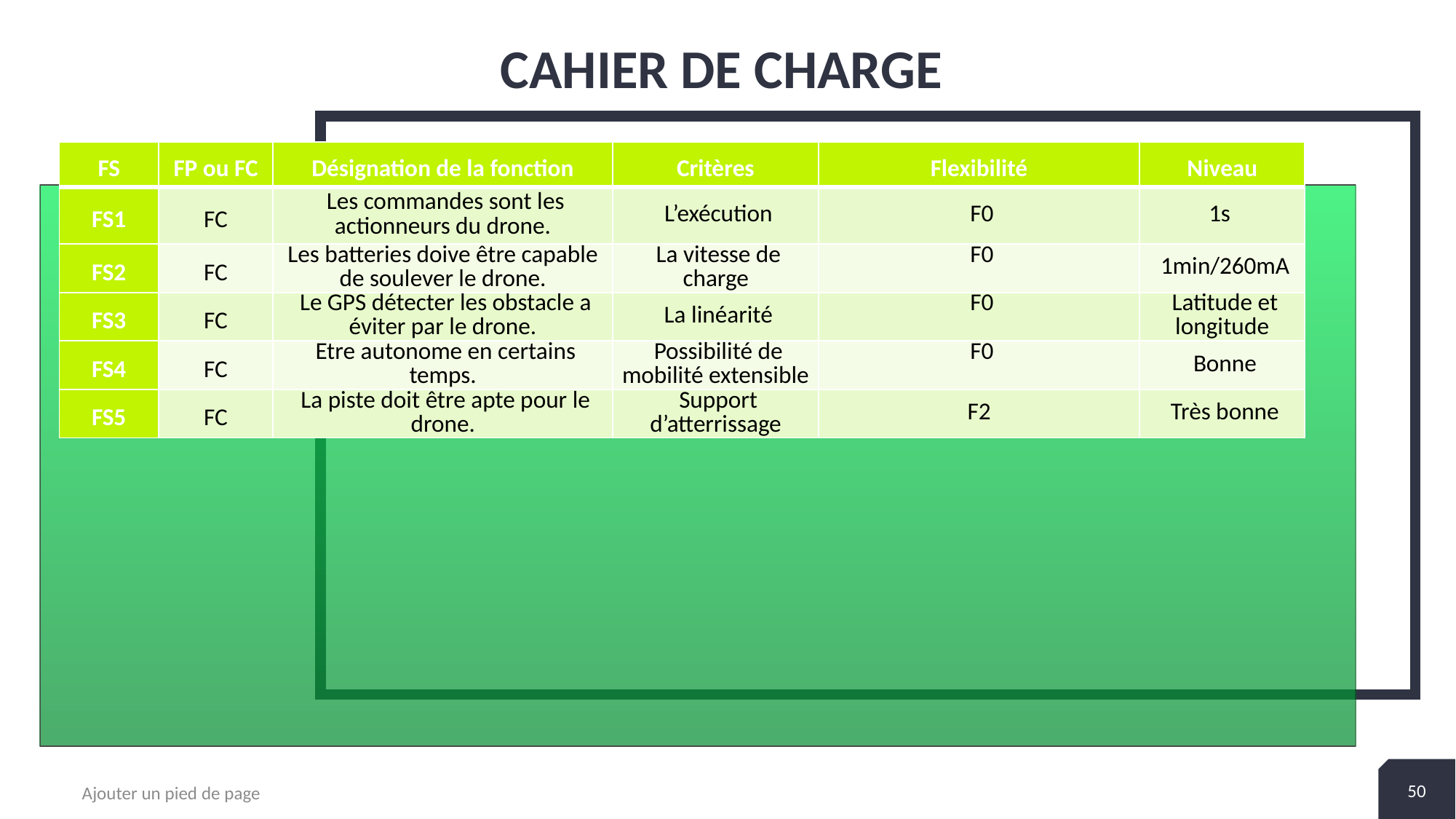

# Cahier de charge
| FS | FP ou FC | Désignation de la fonction | Critères | Flexibilité | Niveau |
| --- | --- | --- | --- | --- | --- |
| FS1 | FC | Les commandes sont les actionneurs du drone. | L’exécution | F0 | 1s |
| FS2 | FC | Les batteries doive être capable de soulever le drone. | La vitesse de charge | F0 | 1min/260mA |
| FS3 | FC | Le GPS détecter les obstacle a éviter par le drone. | La linéarité | F0 | Latitude et longitude |
| FS4 | FC | Etre autonome en certains temps. | Possibilité de mobilité extensible | F0 | Bonne |
| FS5 | FC | La piste doit être apte pour le drone. | Support d’atterrissage | F2 | Très bonne |
50
Ajouter un pied de page